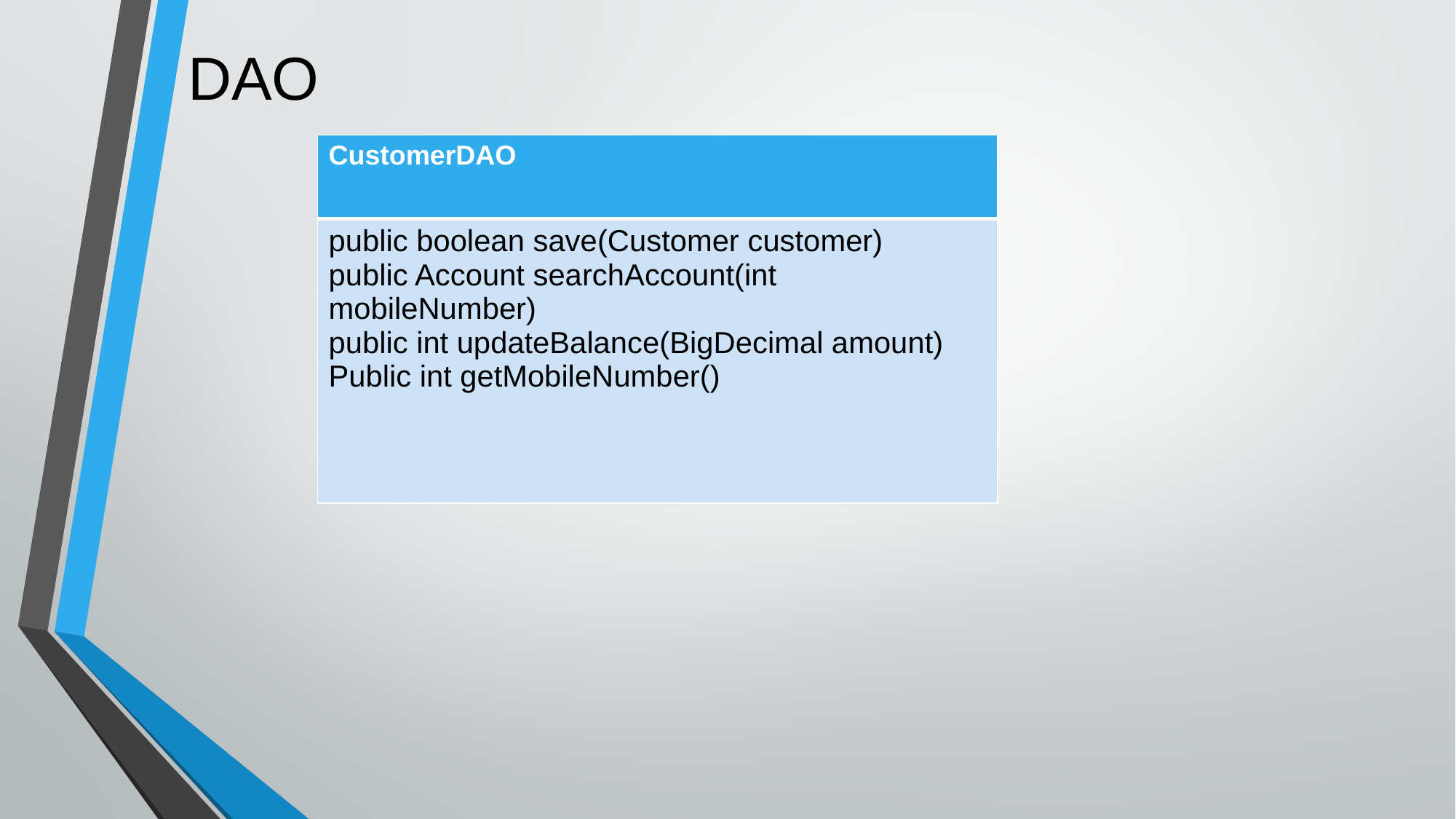

# DAO
| CustomerDAO |
| --- |
| public boolean save(Customer customer) public Account searchAccount(int mobileNumber) public int updateBalance(BigDecimal amount) Public int getMobileNumber() |